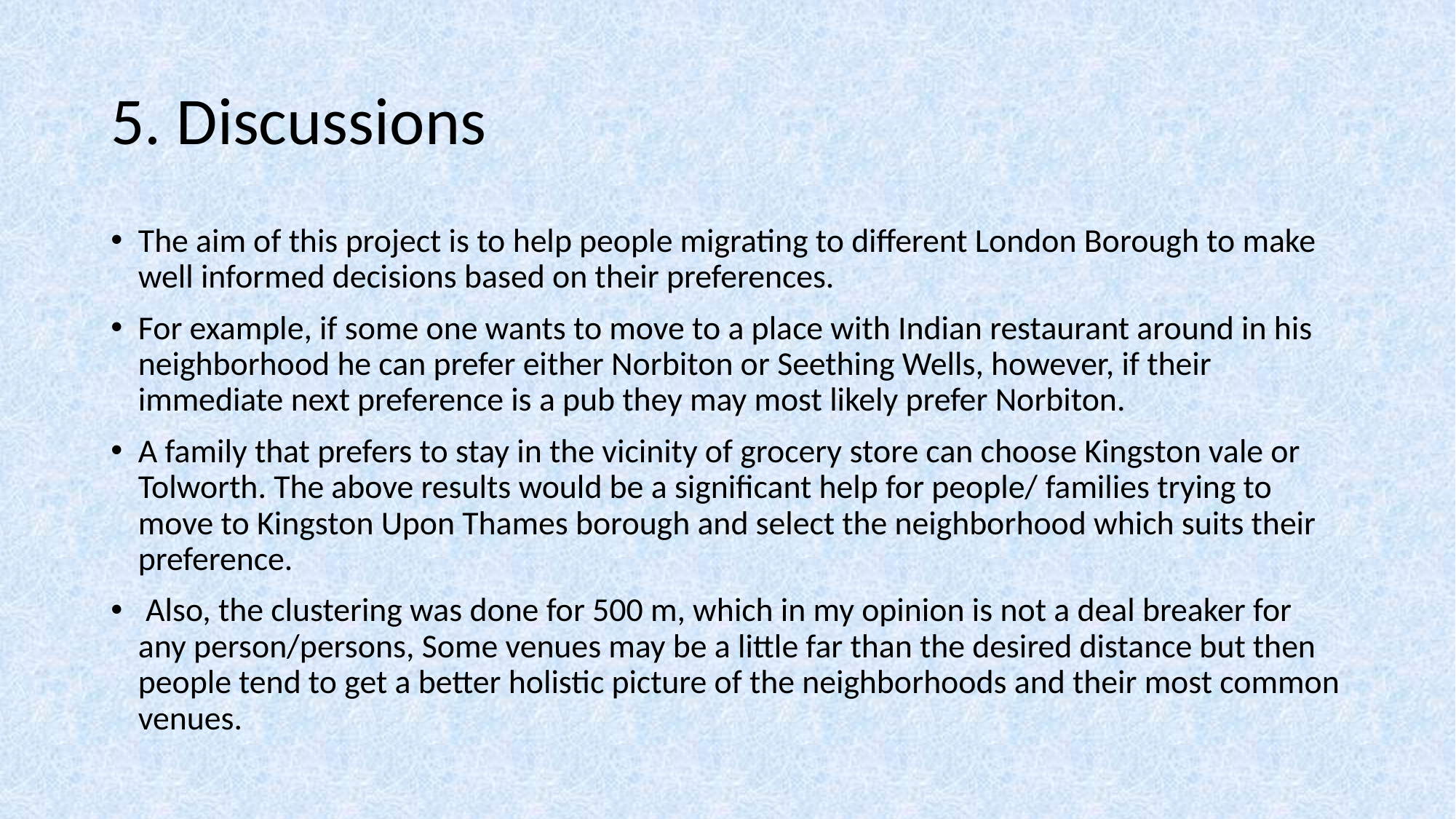

# 5. Discussions
The aim of this project is to help people migrating to different London Borough to make well informed decisions based on their preferences.
For example, if some one wants to move to a place with Indian restaurant around in his neighborhood he can prefer either Norbiton or Seething Wells, however, if their immediate next preference is a pub they may most likely prefer Norbiton.
A family that prefers to stay in the vicinity of grocery store can choose Kingston vale or Tolworth. The above results would be a significant help for people/ families trying to move to Kingston Upon Thames borough and select the neighborhood which suits their preference.
 Also, the clustering was done for 500 m, which in my opinion is not a deal breaker for any person/persons, Some venues may be a little far than the desired distance but then people tend to get a better holistic picture of the neighborhoods and their most common venues.